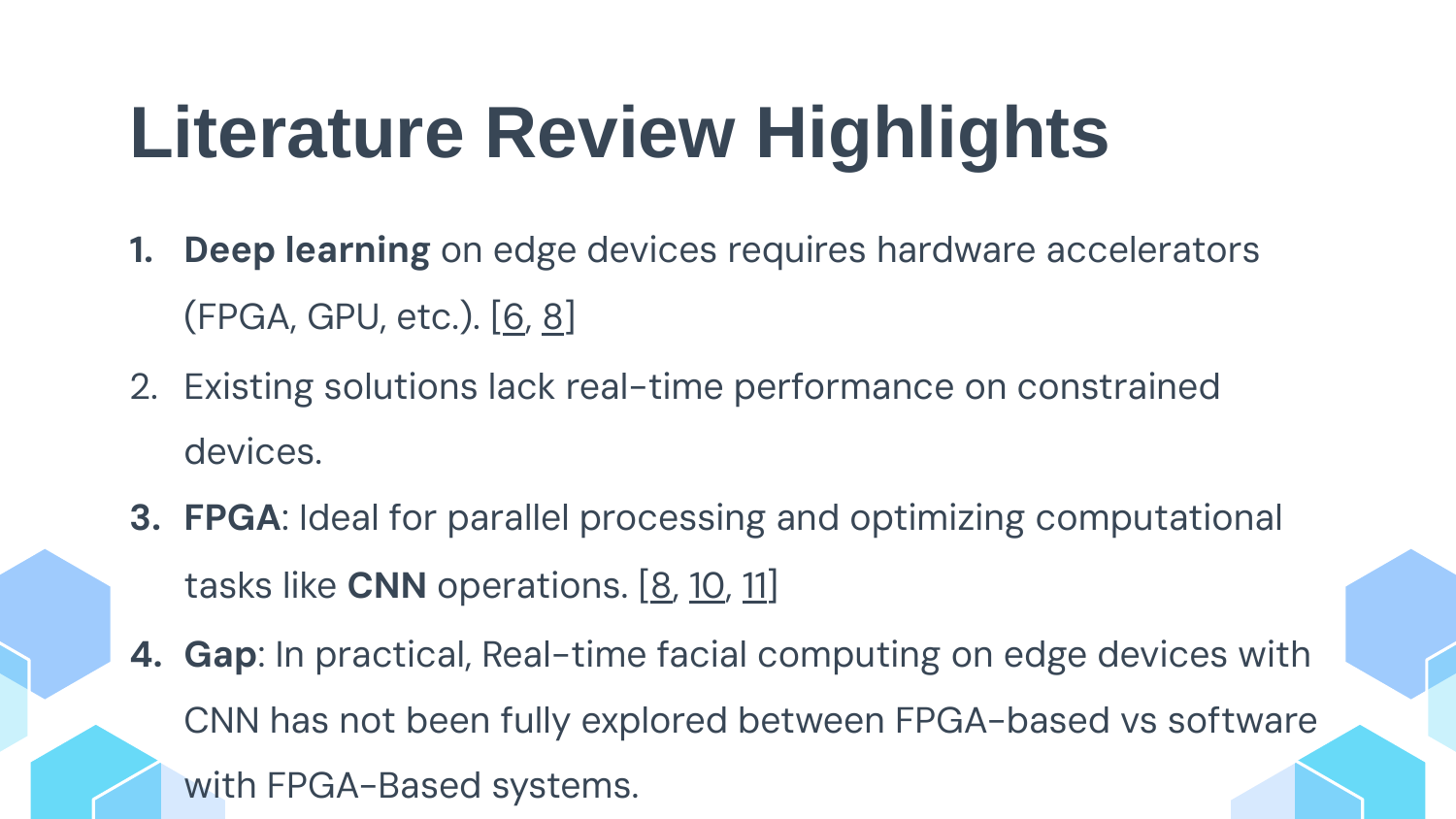

# Literature Review Highlights
Deep learning on edge devices requires hardware accelerators (FPGA, GPU, etc.). [6, 8]
Existing solutions lack real-time performance on constrained devices.
FPGA: Ideal for parallel processing and optimizing computational tasks like CNN operations. [8, 10, 11]
Gap: In practical, Real-time facial computing on edge devices with CNN has not been fully explored between FPGA-based vs software with FPGA-Based systems.